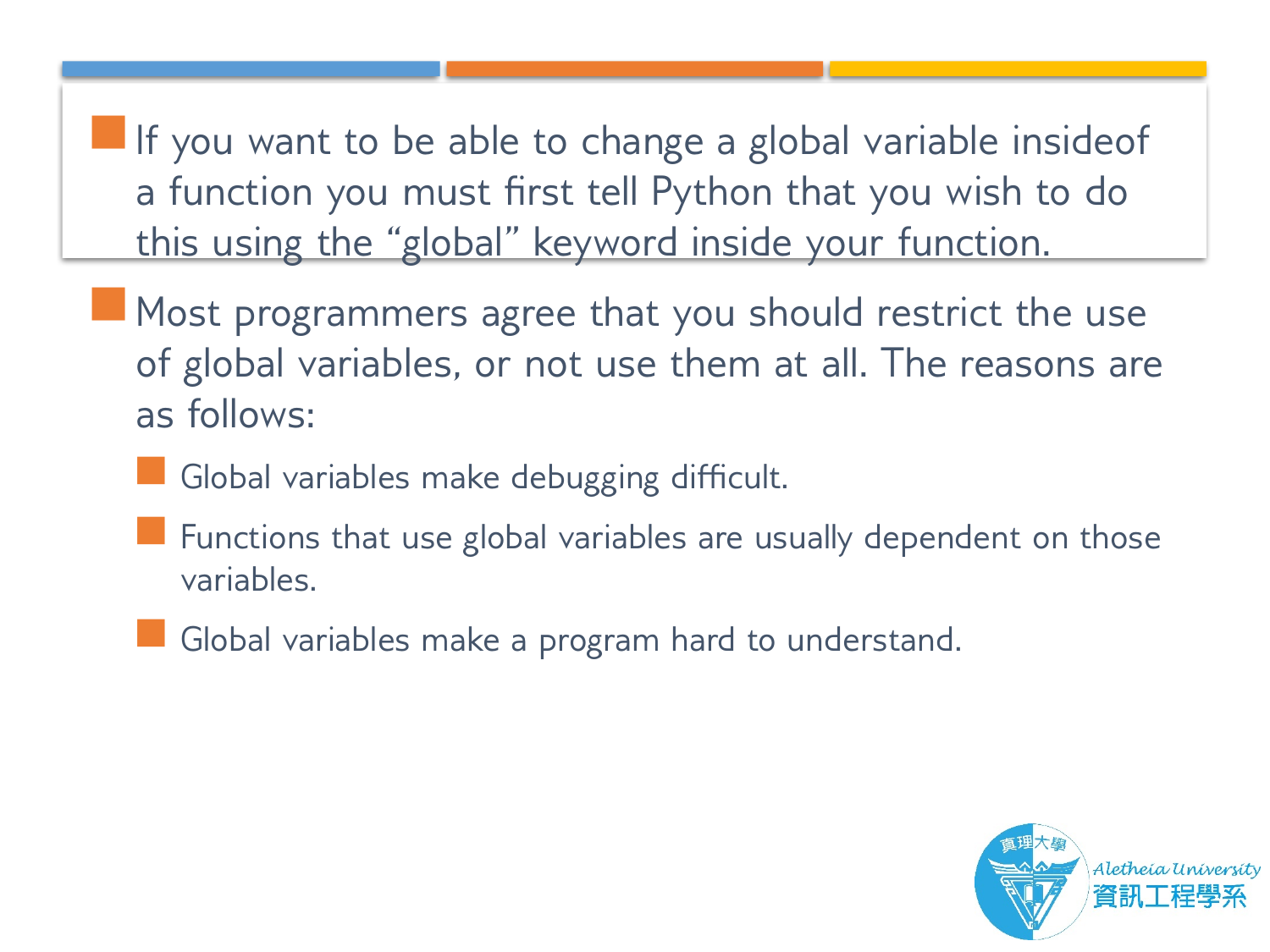

If you want to be able to change a global variable insideof a function you must first tell Python that you wish to do this using the “global” keyword inside your function.
Most programmers agree that you should restrict the use of global variables, or not use them at all. The reasons are as follows:
Global variables make debugging difficult.
Functions that use global variables are usually dependent on those variables.
Global variables make a program hard to understand.